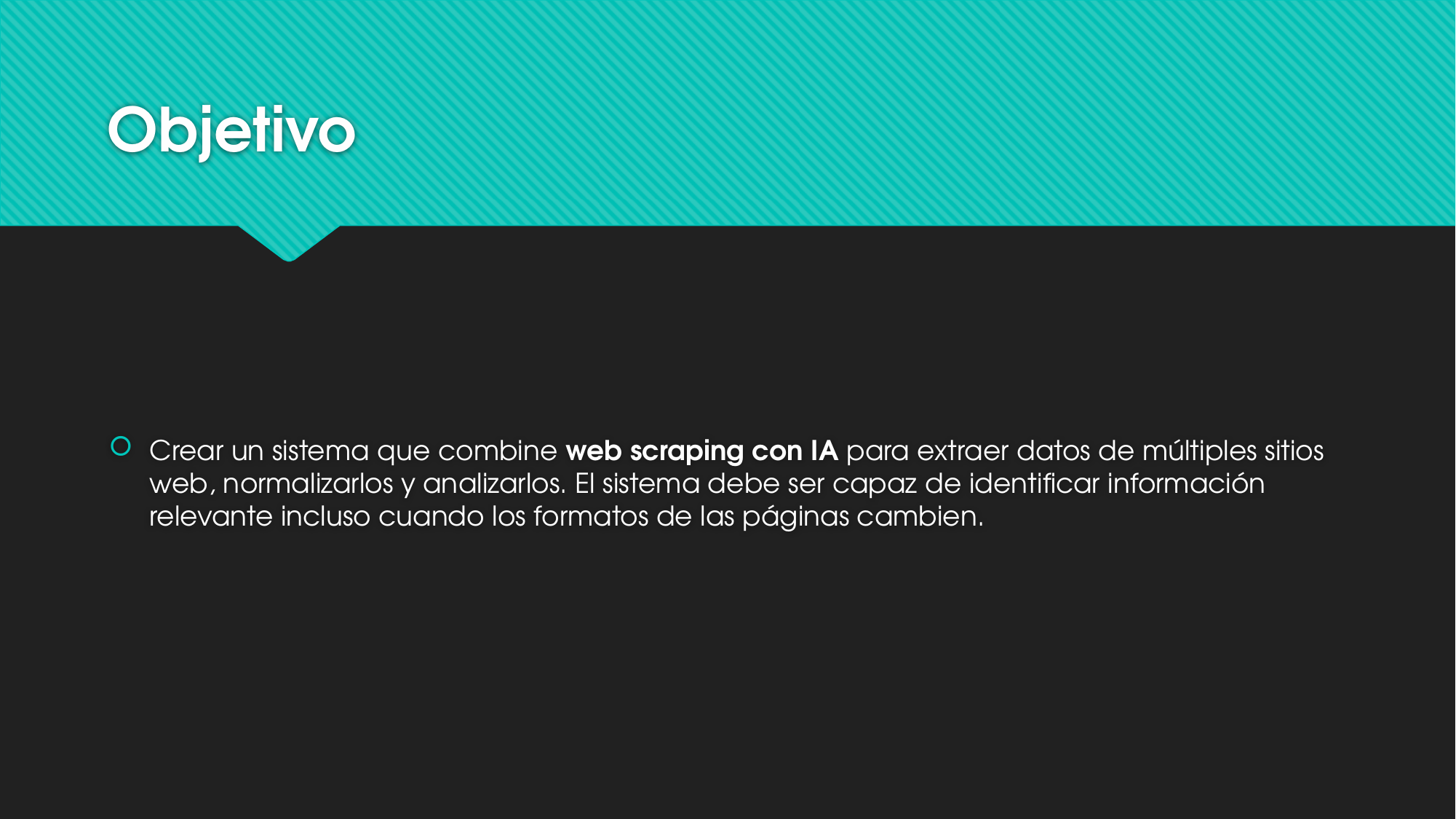

# Objetivo
Crear un sistema que combine web scraping con IA para extraer datos de múltiples sitios web, normalizarlos y analizarlos. El sistema debe ser capaz de identificar información relevante incluso cuando los formatos de las páginas cambien.